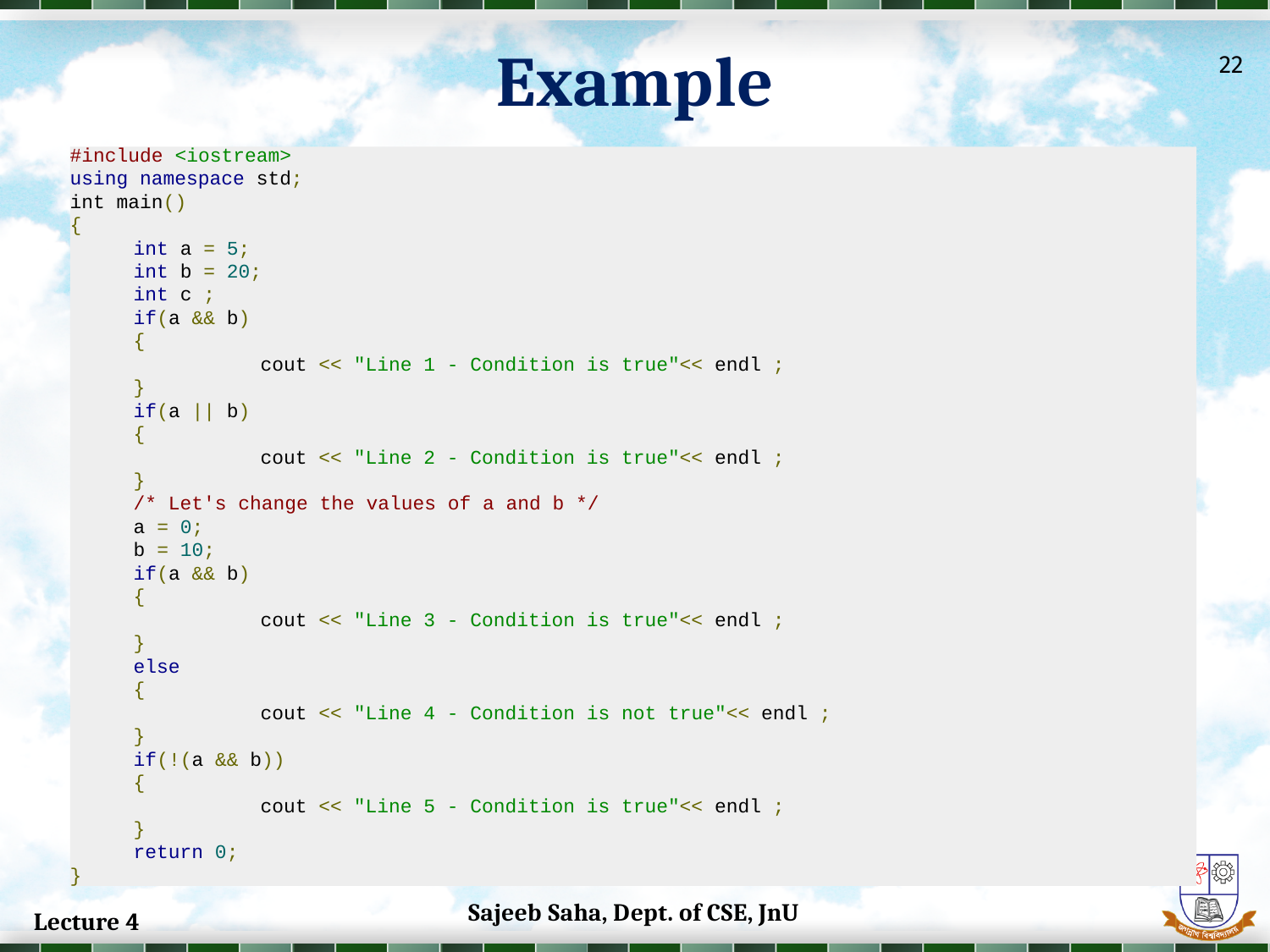

Example
22
#include <iostream>
using namespace std;
int main()
{
int a = 5;
int b = 20;
int c ;
if(a && b)
{
	cout << "Line 1 - Condition is true"<< endl ;
}
if(a || b)
{
	cout << "Line 2 - Condition is true"<< endl ;
}
/* Let's change the values of a and b */
a = 0;
b = 10;
if(a && b)
{
	cout << "Line 3 - Condition is true"<< endl ;
}
else
{
	cout << "Line 4 - Condition is not true"<< endl ;
}
if(!(a && b))
{
	cout << "Line 5 - Condition is true"<< endl ;
}
return 0;
}
Sajeeb Saha, Dept. of CSE, JnU